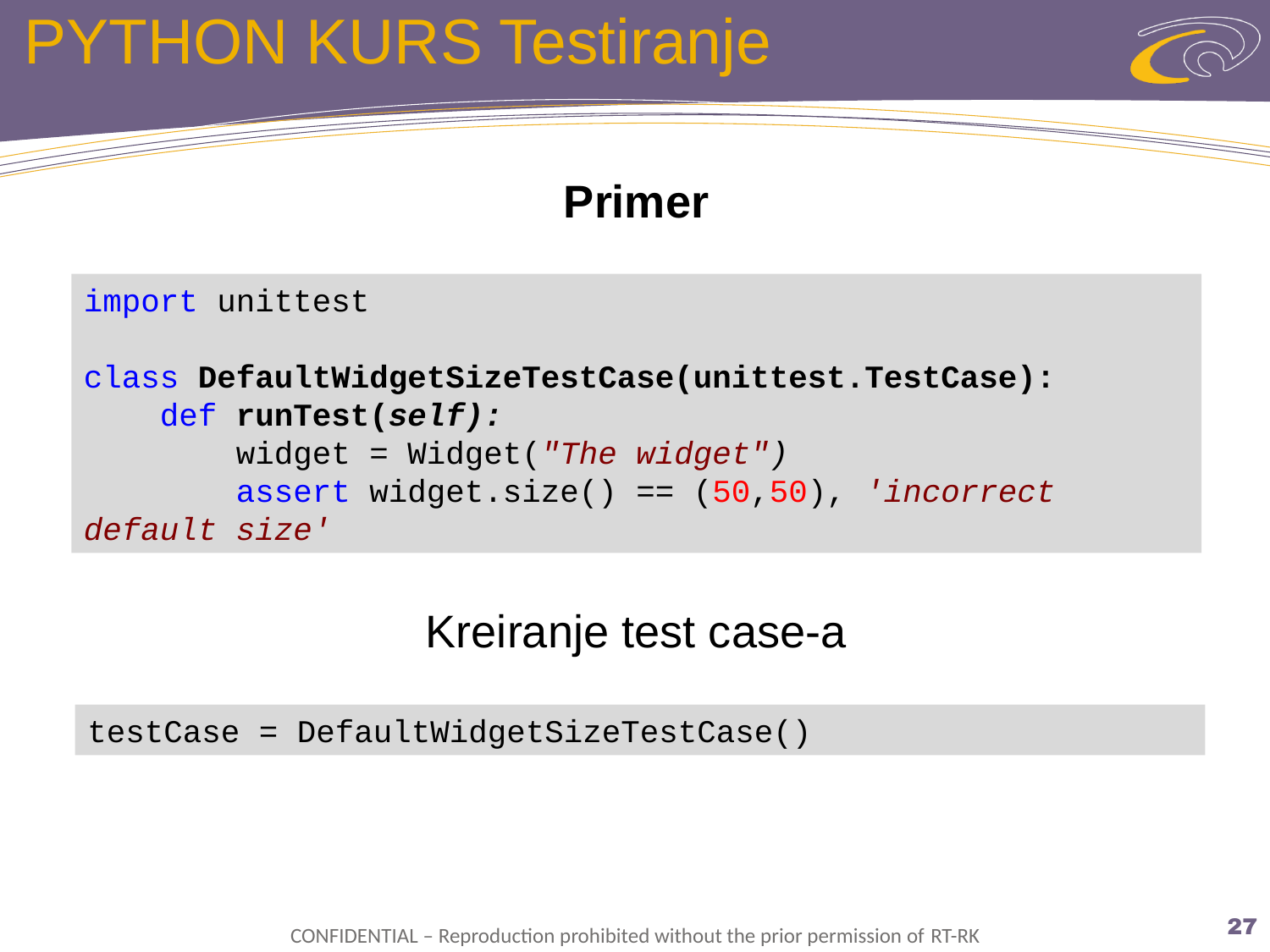

# PYTHON KURS Testiranje
Primer
import unittest

class DefaultWidgetSizeTestCase(unittest.TestCase):
    def runTest(self):
        widget = Widget("The widget")
        assert widget.size() == (50,50), 'incorrect default size'
Kreiranje test case-a
testCase = DefaultWidgetSizeTestCase()